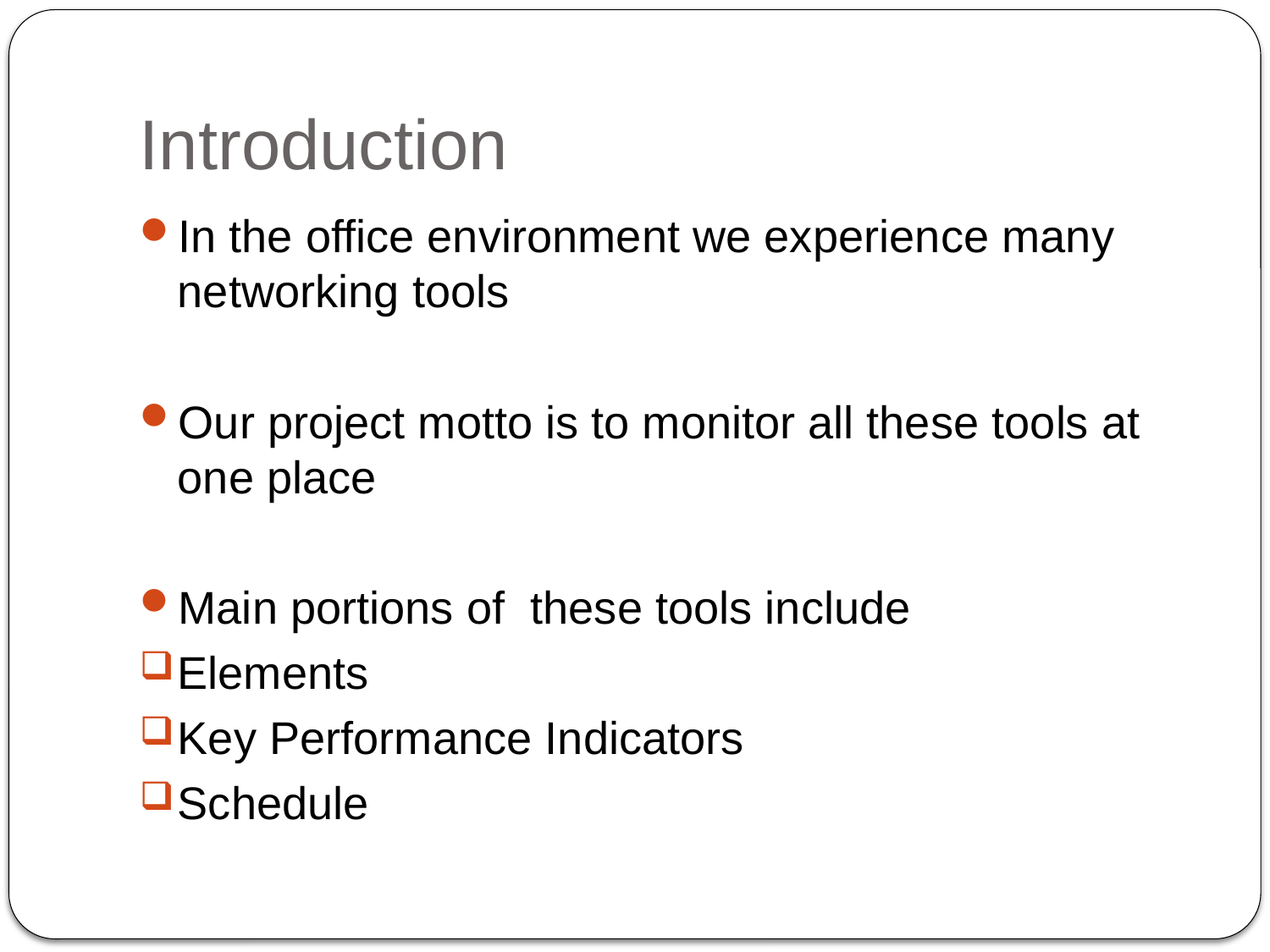

# Introduction
In the office environment we experience many networking tools

Our project motto is to monitor all these tools at one place

Main portions of  these tools include
Elements
Key Performance Indicators
Schedule